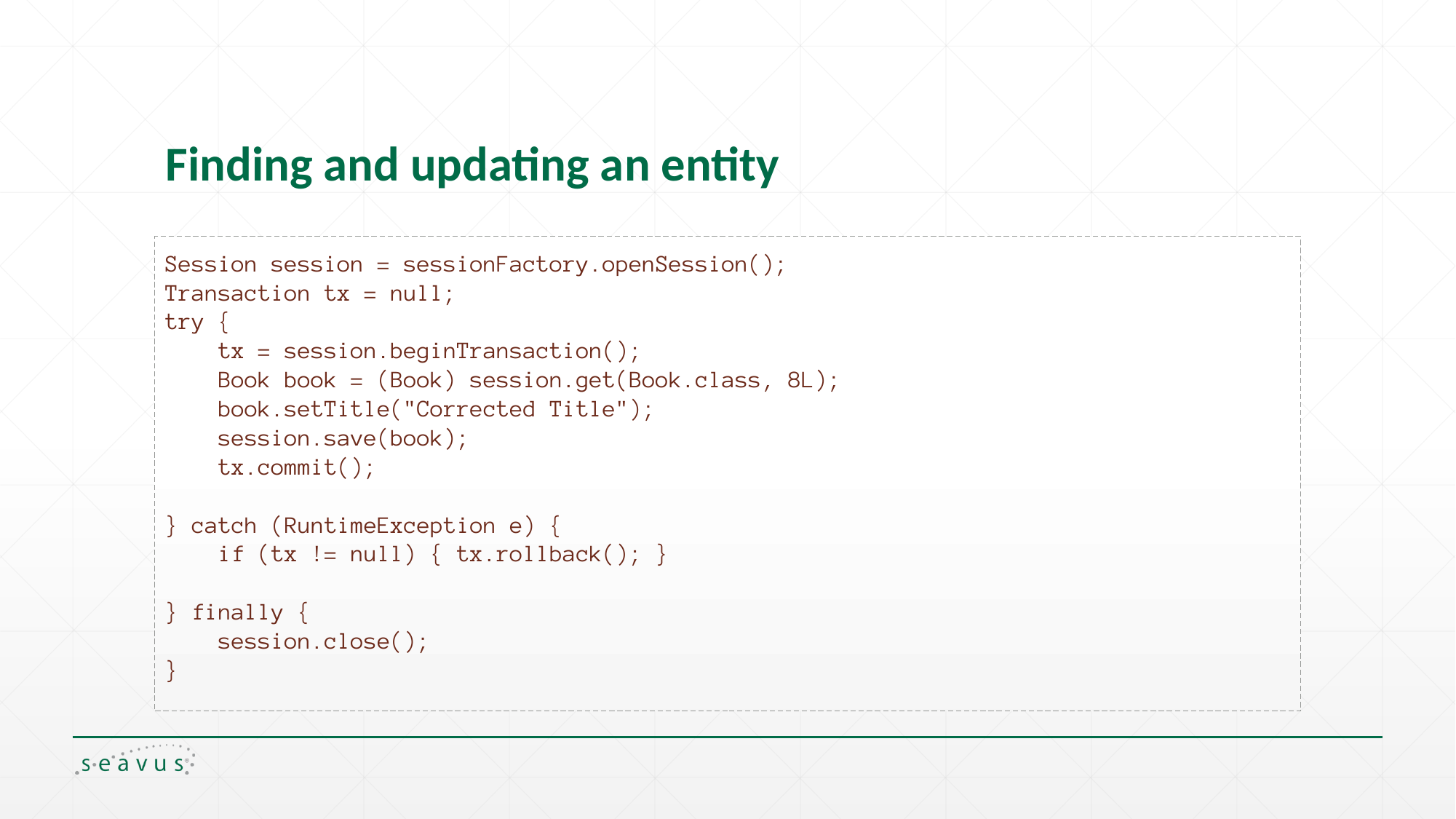

# Finding and updating an entity
Session session = sessionFactory.openSession();
Transaction tx = null;
try {
    tx = session.beginTransaction();
    Book book = (Book) session.get(Book.class, 8L);
    book.setTitle("Corrected Title");
    session.save(book);
    tx.commit();

} catch (RuntimeException e) {
    if (tx != null) { tx.rollback(); }

} finally {
    session.close();
}